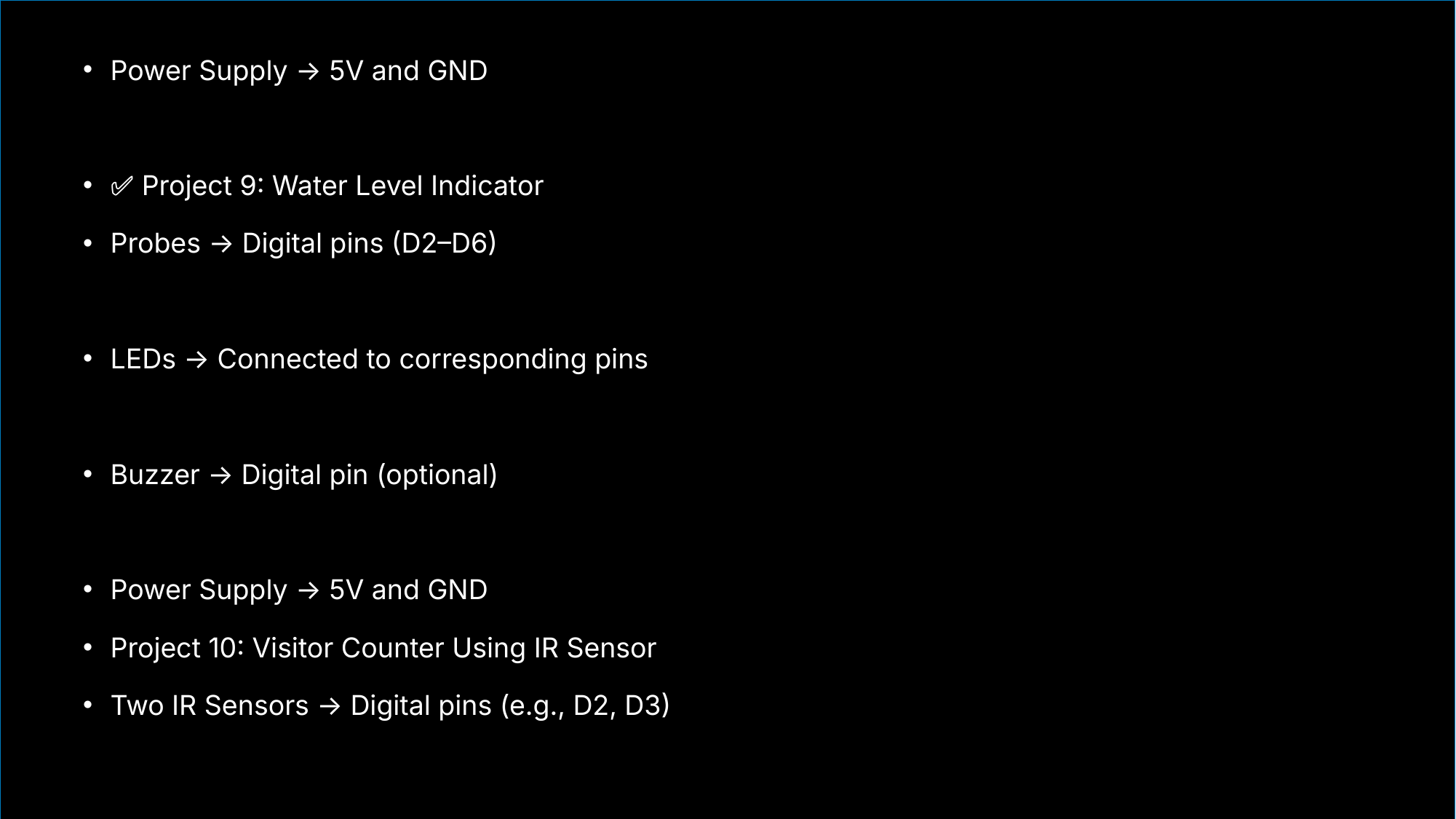

Power Supply → 5V and GND

✅ Project 9: Water Level Indicator
Probes → Digital pins (D2–D6)

LEDs → Connected to corresponding pins

Buzzer → Digital pin (optional)

Power Supply → 5V and GND
Project 10: Visitor Counter Using IR Sensor
Two IR Sensors → Digital pins (e.g., D2, D3)